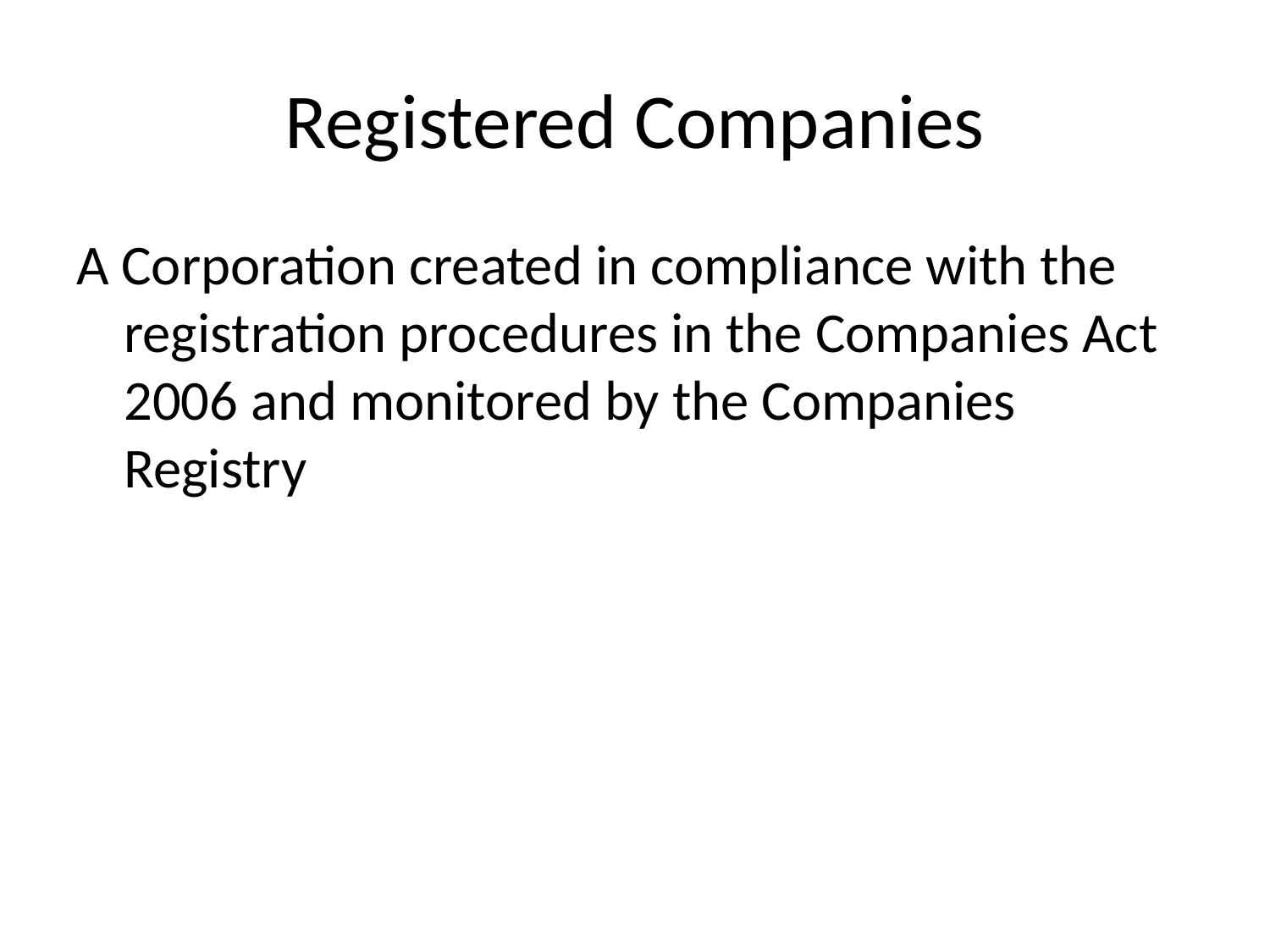

# Registered Companies
A Corporation created in compliance with the registration procedures in the Companies Act 2006 and monitored by the Companies Registry